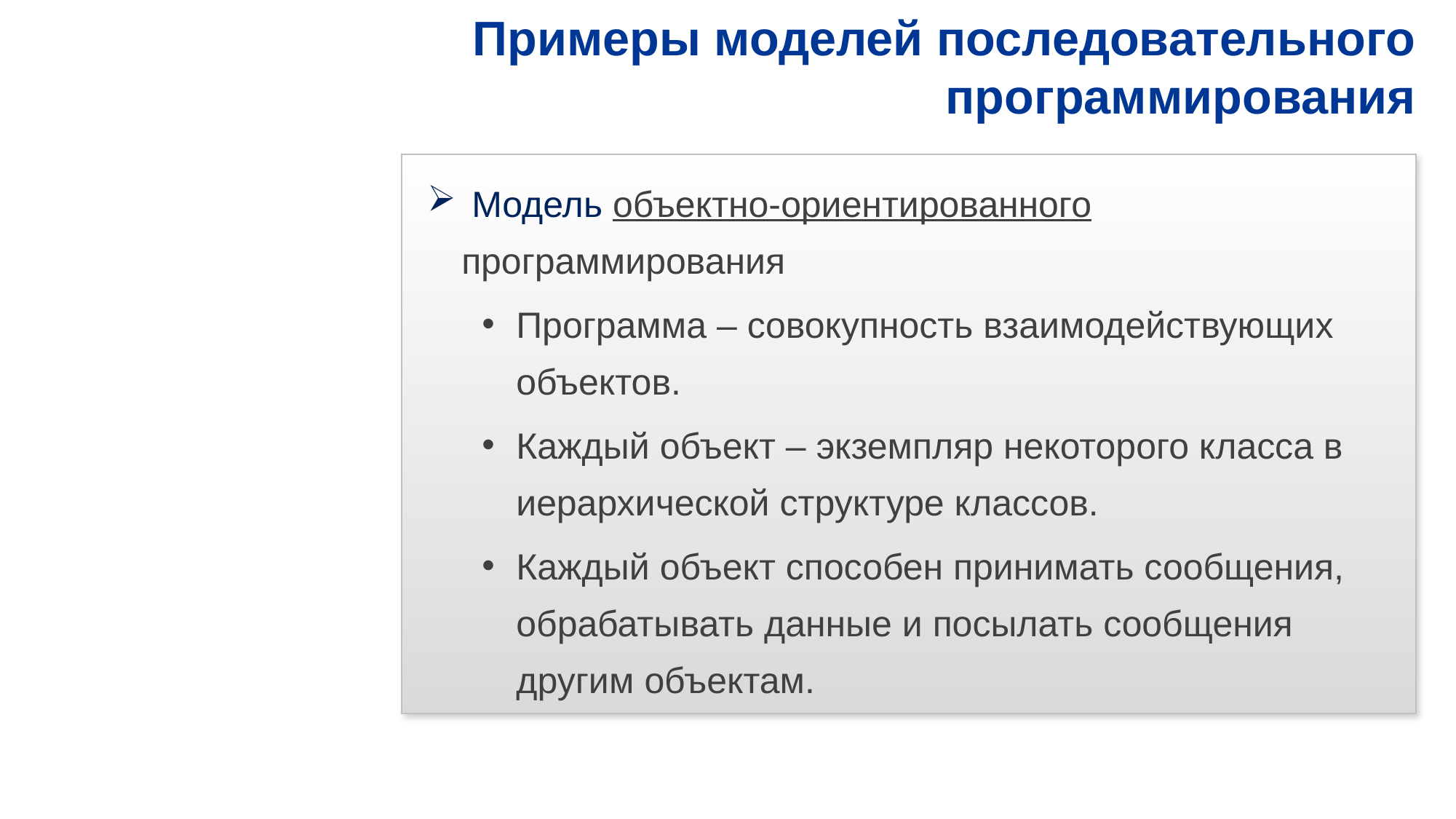

# Примеры моделей последовательного программирования
 Модель объектно-ориентированного программирования
Программа – совокупность взаимодействующих объектов.
Каждый объект – экземпляр некоторого класса в иерархической структуре классов.
Каждый объект способен принимать сообщения, обрабатывать данные и посылать сообщения другим объектам.